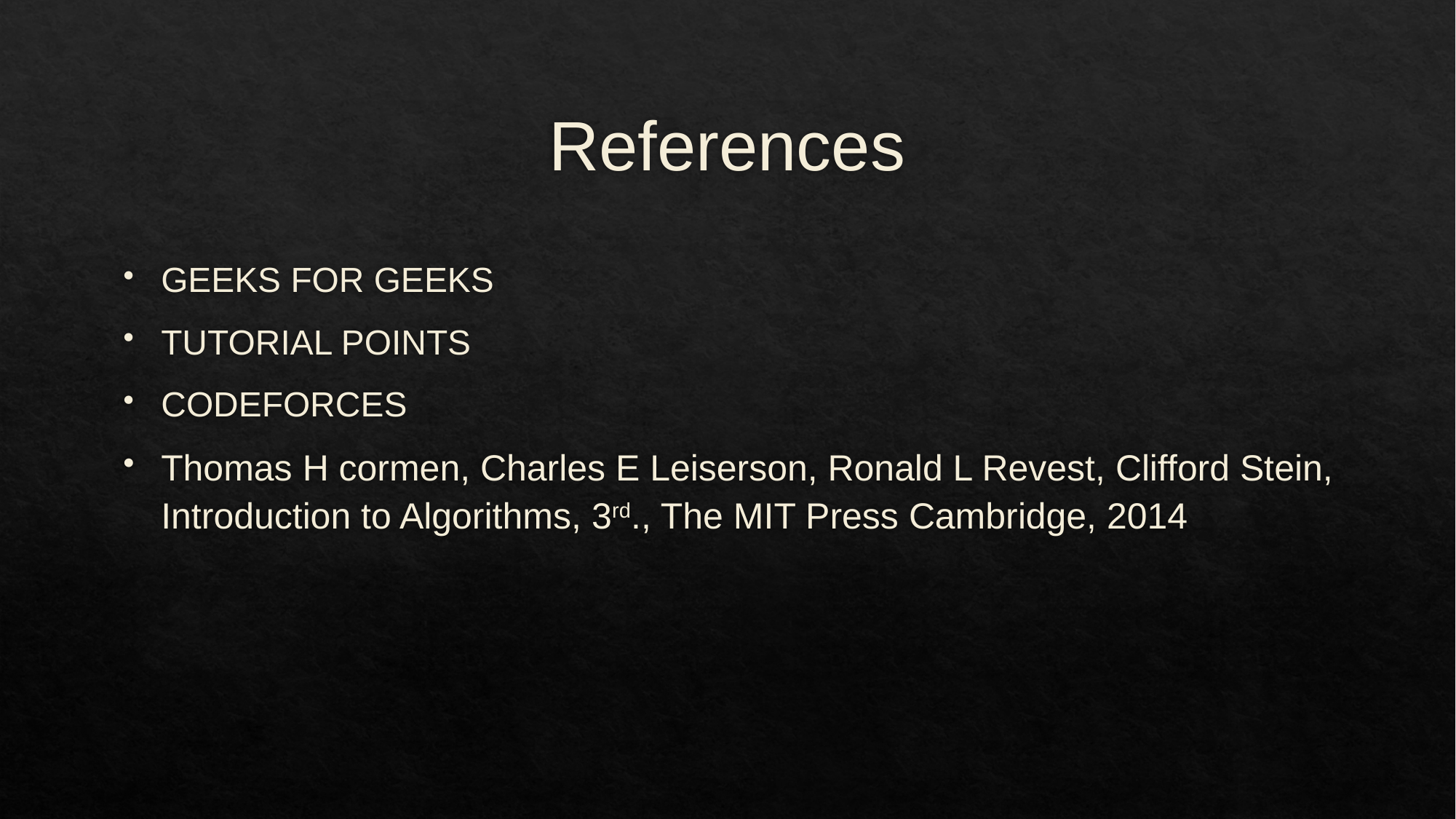

# References
GEEKS FOR GEEKS
TUTORIAL POINTS
CODEFORCES
Thomas H cormen, Charles E Leiserson, Ronald L Revest, Clifford Stein, Introduction to Algorithms, 3rd., The MIT Press Cambridge, 2014